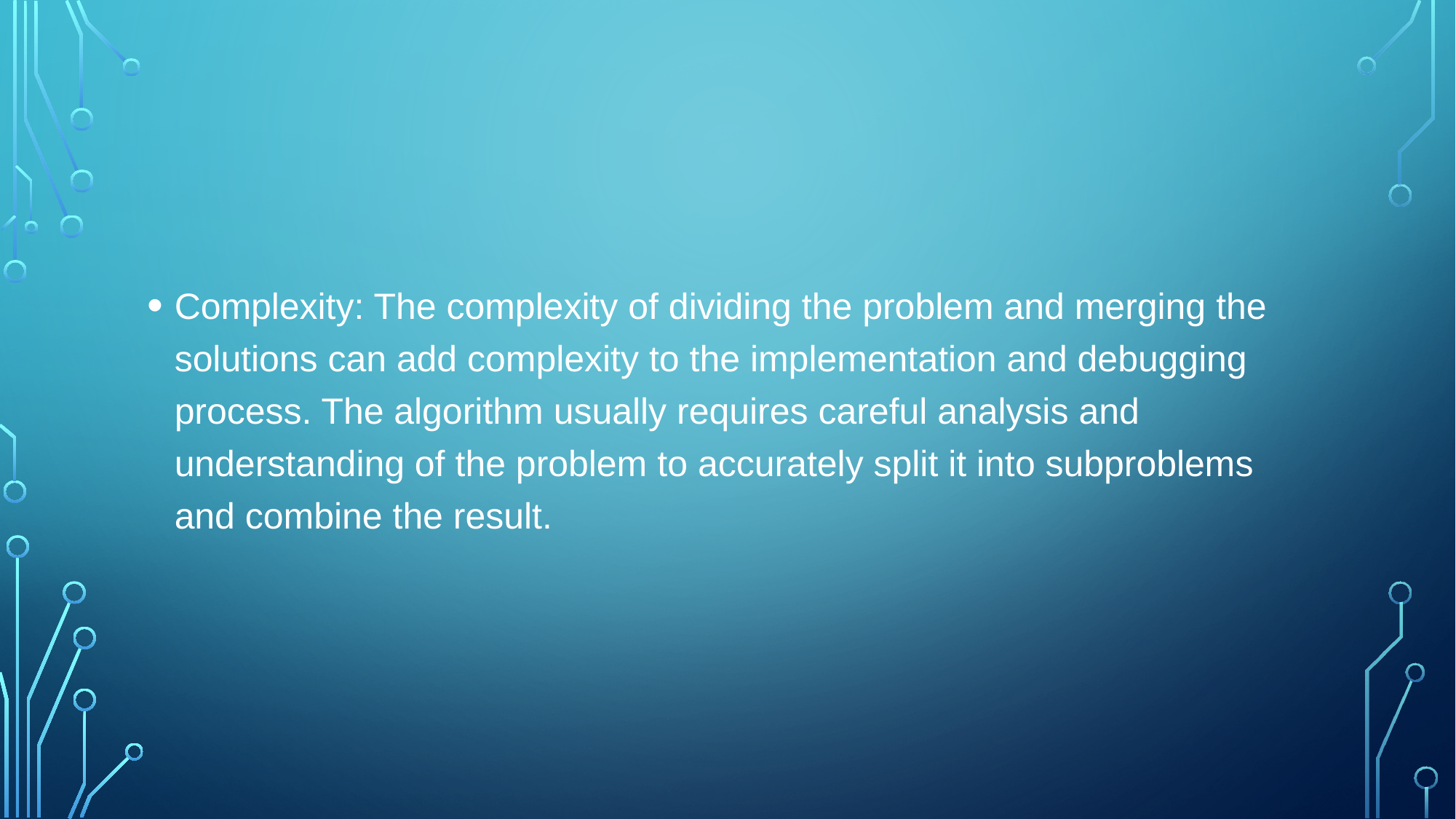

Complexity: The complexity of dividing the problem and merging the solutions can add complexity to the implementation and debugging process. The algorithm usually requires careful analysis and understanding of the problem to accurately split it into subproblems and combine the result.